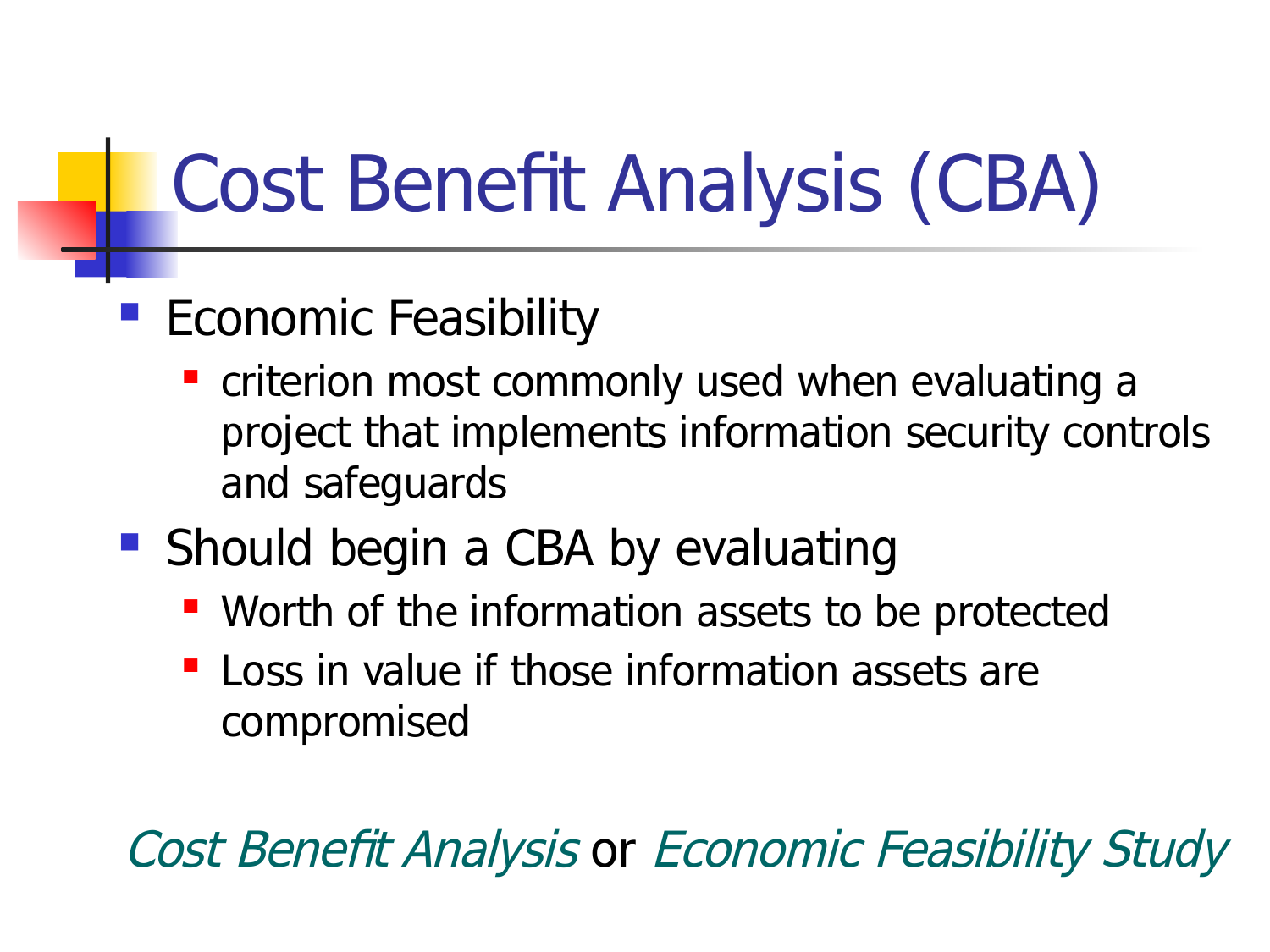

# Cost Benefit Analysis (CBA)
Economic Feasibility
criterion most commonly used when evaluating a project that implements information security controls and safeguards
Should begin a CBA by evaluating
Worth of the information assets to be protected
Loss in value if those information assets are compromised

Cost Benefit Analysis or Economic Feasibility Study